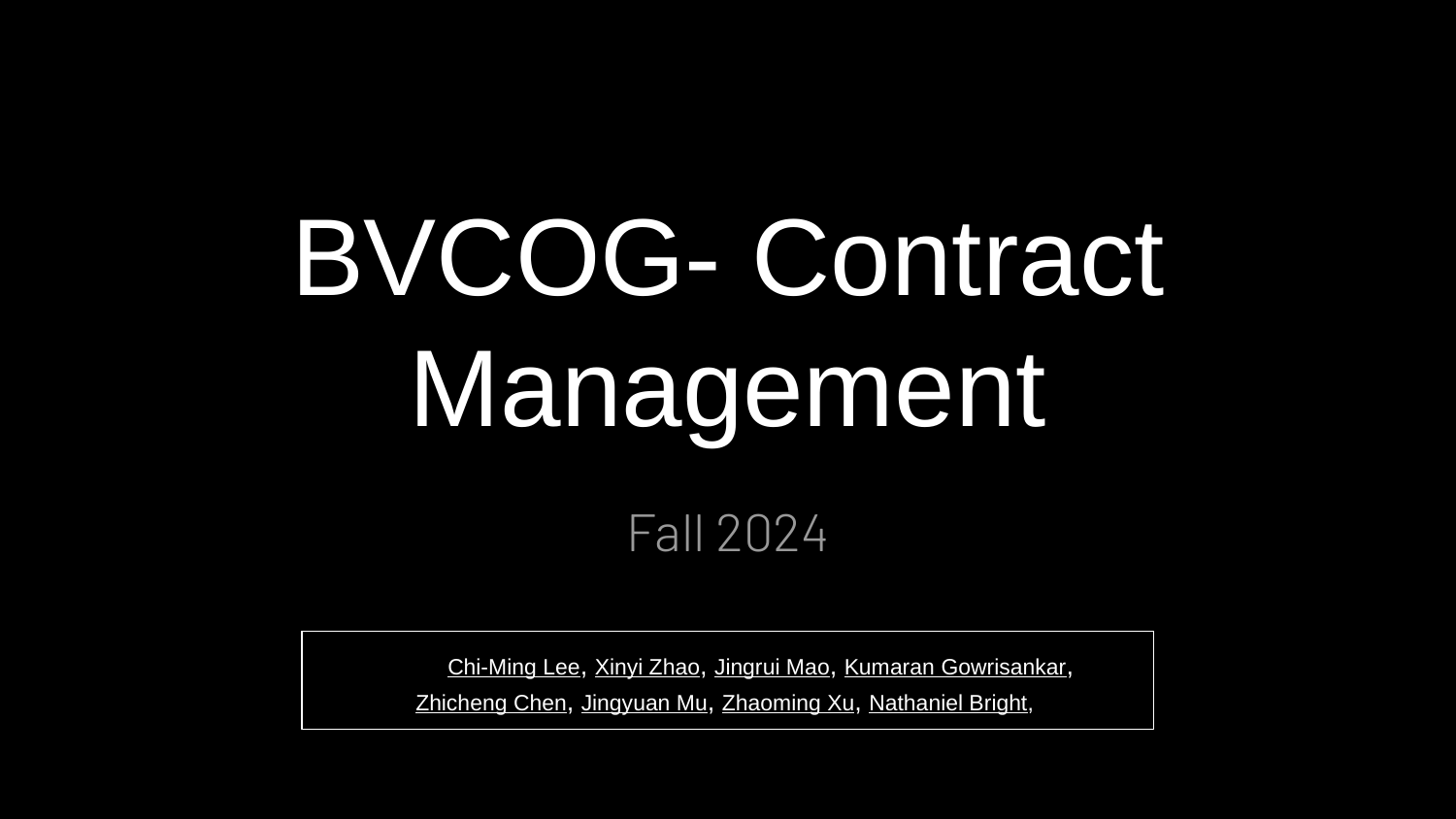

# BVCOG- Contract Management
Fall 2024
Chi-Ming Lee, Xinyi Zhao, Jingrui Mao, Kumaran Gowrisankar, Zhicheng Chen, Jingyuan Mu, Zhaoming Xu, Nathaniel Bright,